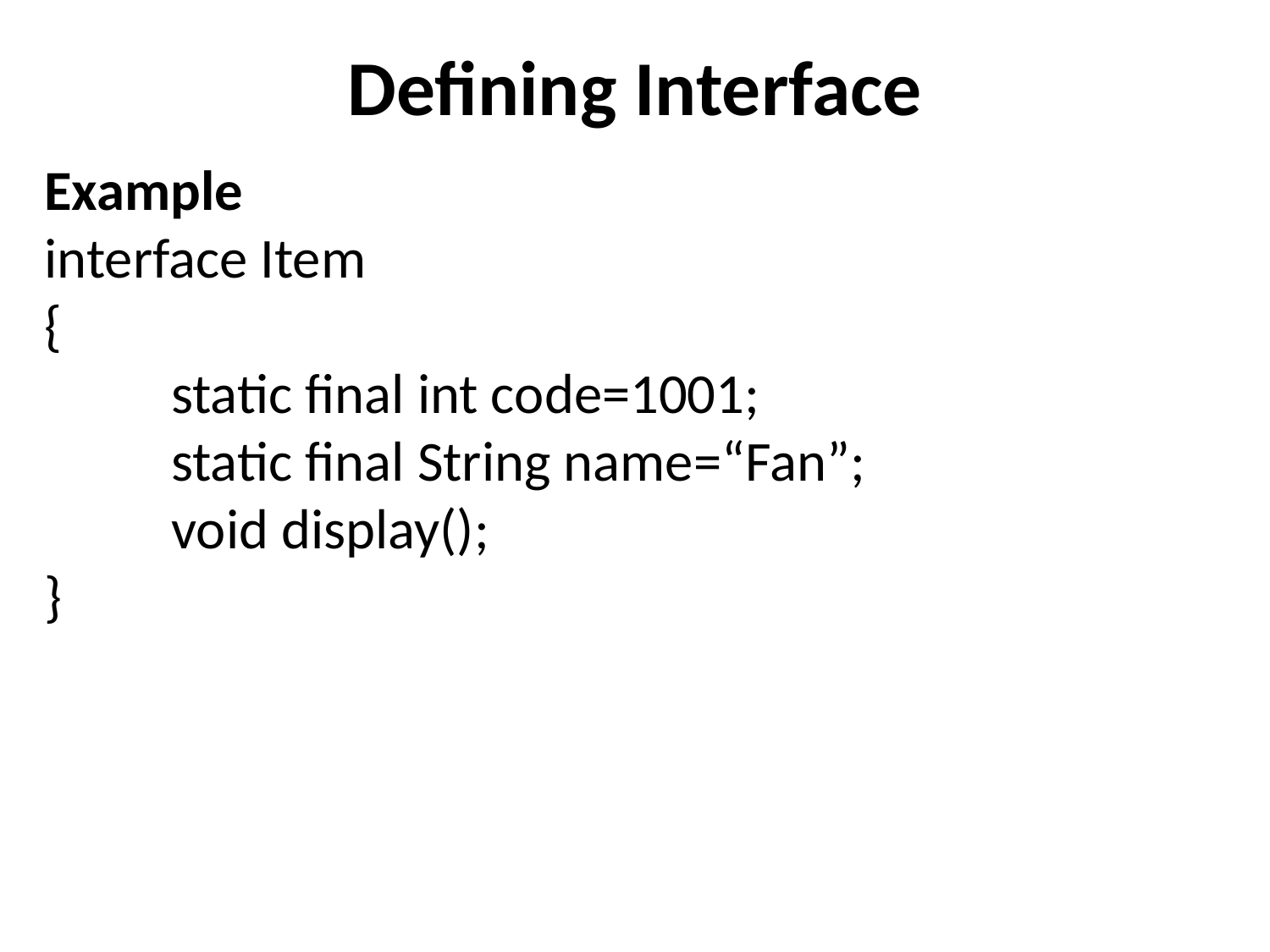

# Defining Interface
Example
interface Item
{
	static final int code=1001;
	static final String name=“Fan”;
	void display();
}